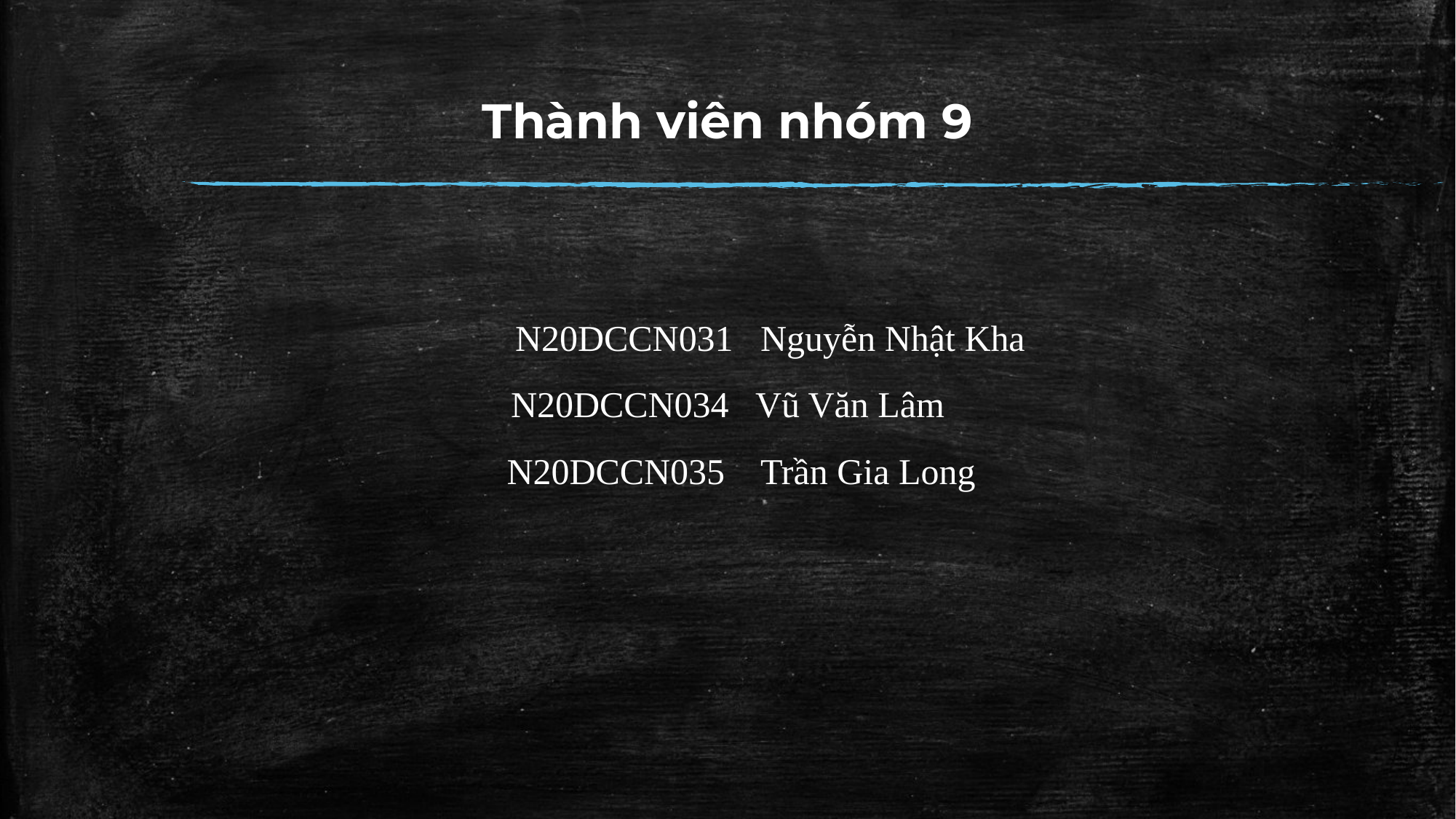

# Thành viên nhóm 9
         N20DCCN031   Nguyễn Nhật Kha
N20DCCN034   Vũ Văn Lâm
   N20DCCN035    Trần Gia Long